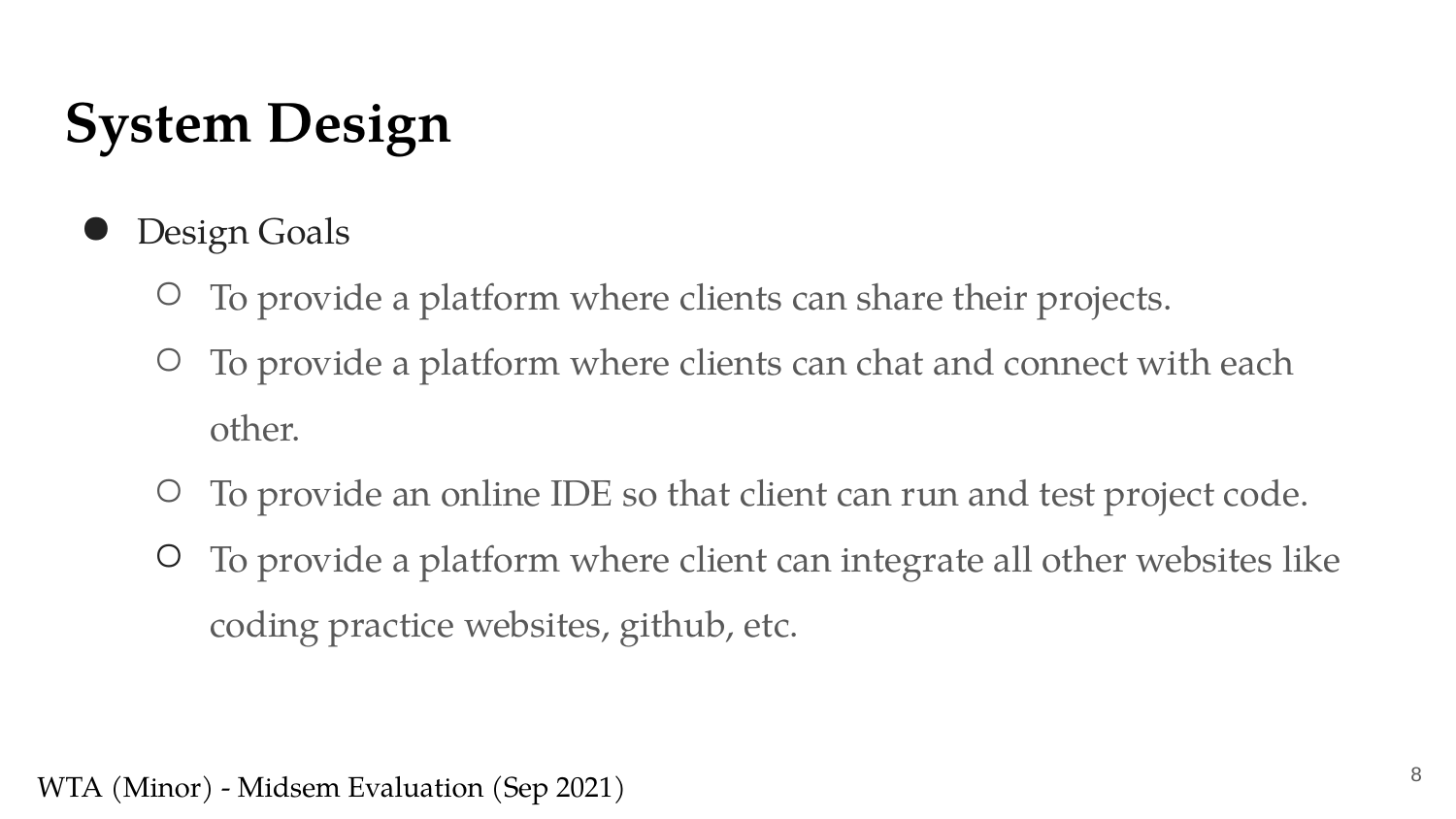

# System Design
Design Goals
To provide a platform where clients can share their projects.
To provide a platform where clients can chat and connect with each other.
To provide an online IDE so that client can run and test project code.
To provide a platform where client can integrate all other websites like coding practice websites, github, etc.
8